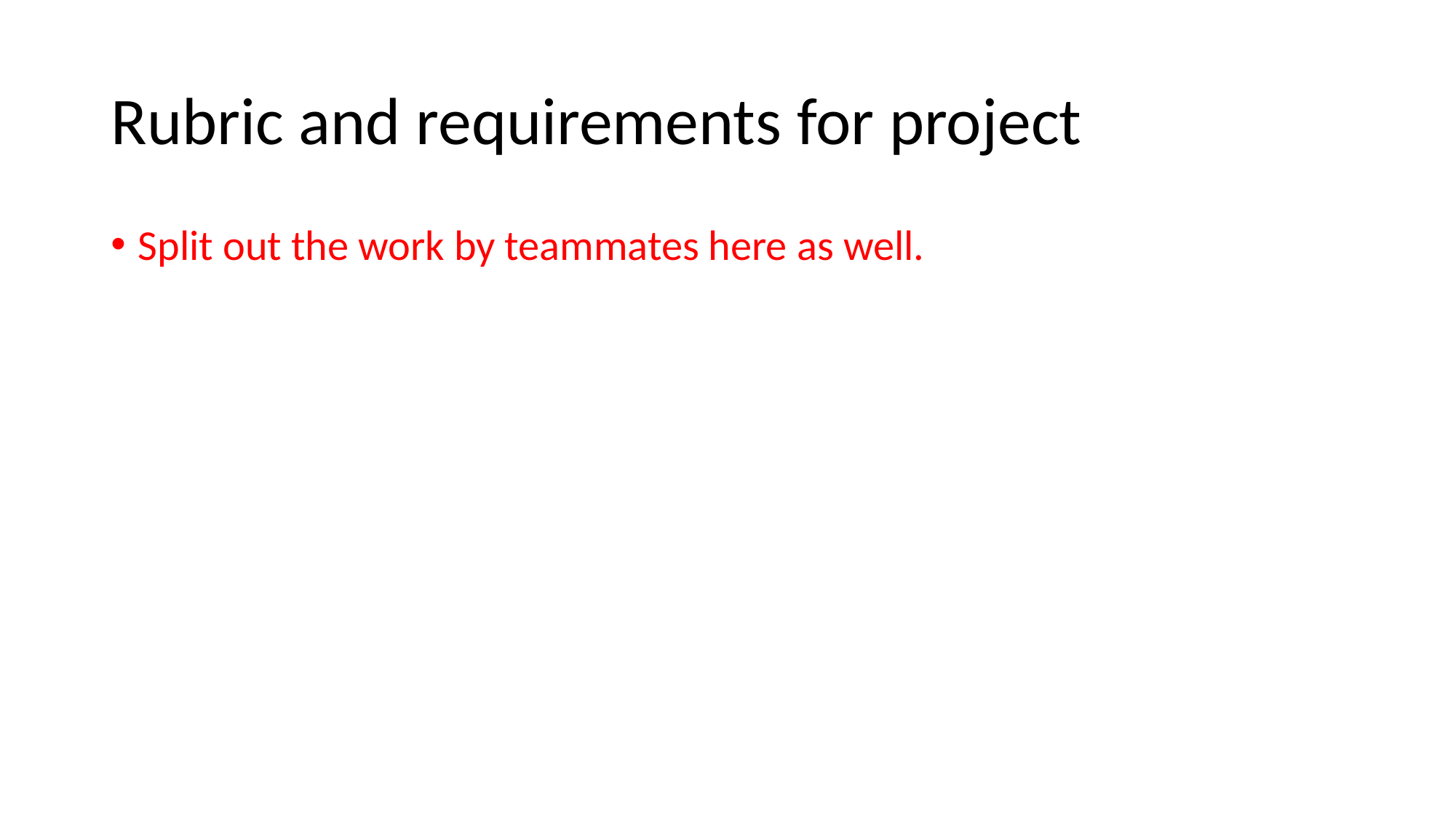

# Rubric and requirements for project
Split out the work by teammates here as well.